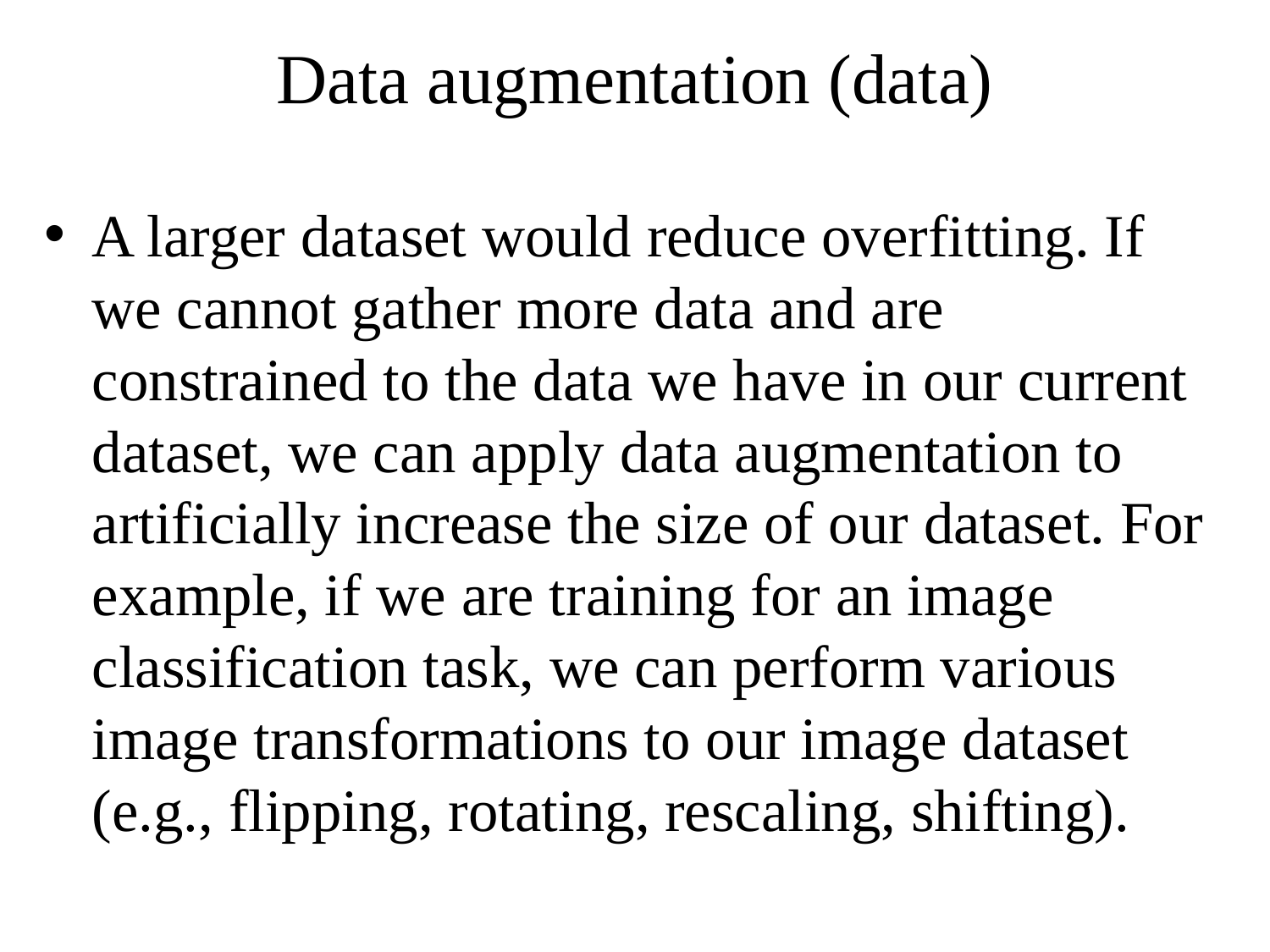

# Data augmentation (data)
A larger dataset would reduce overfitting. If we cannot gather more data and are constrained to the data we have in our current dataset, we can apply data augmentation to artificially increase the size of our dataset. For example, if we are training for an image classification task, we can perform various image transformations to our image dataset (e.g., flipping, rotating, rescaling, shifting).